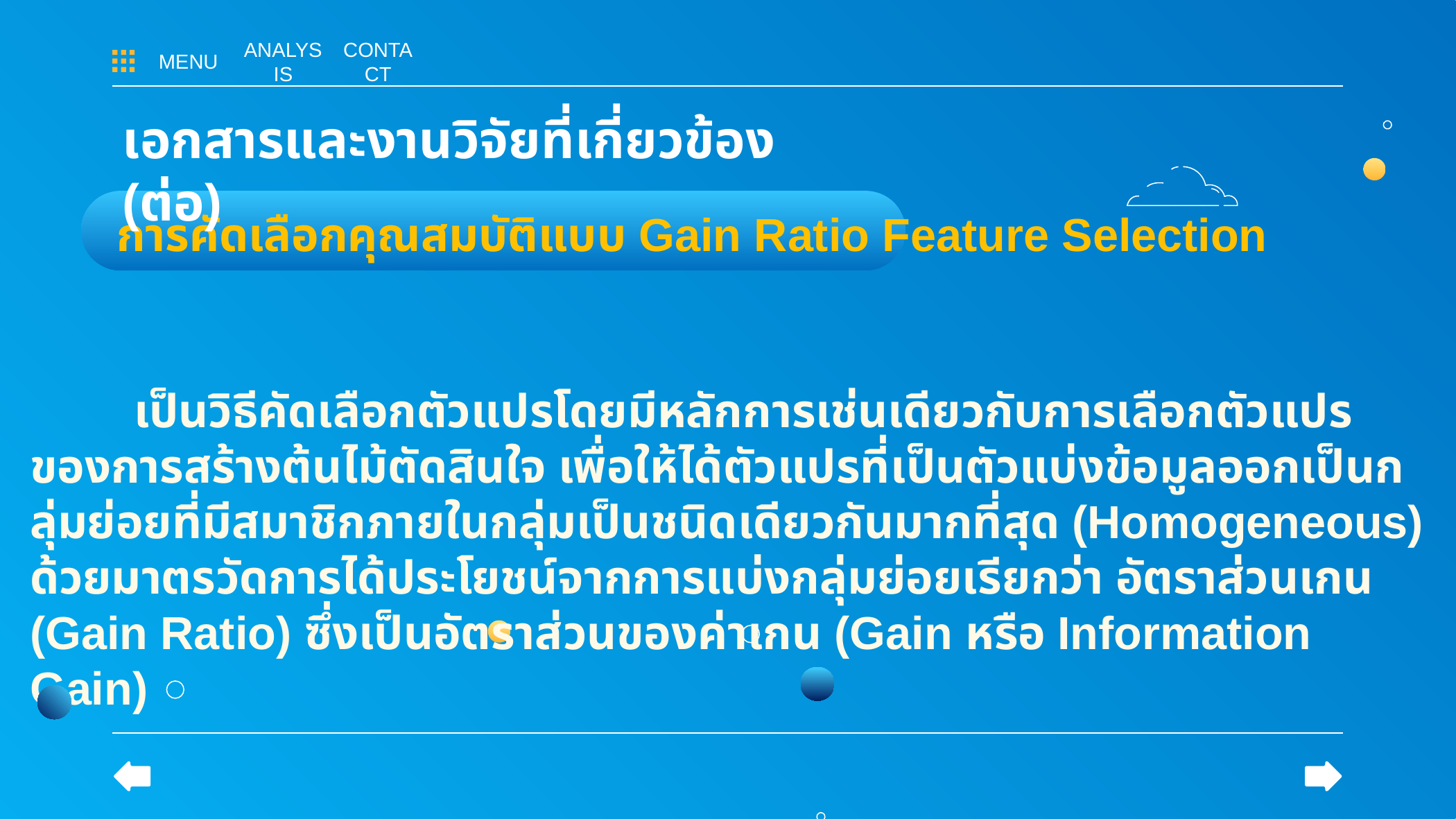

MENU
ANALYSIS
CONTACT

เอกสารและงานวิจัยที่เกี่ยวข้อง (ต่อ)

การคัดเลือกคุณสมบัติแบบ Gain Ratio Feature Selection
	เป็นวิธีคัดเลือกตัวแปรโดยมีหลักการเช่นเดียวกับการเลือกตัวแปรของการสร้างต้นไม้ตัดสินใจ เพื่อให้ได้ตัวแปรที่เป็นตัวแบ่งข้อมูลออกเป็นกลุ่มย่อยที่มีสมาชิกภายในกลุ่มเป็นชนิดเดียวกันมากที่สุด (Homogeneous) ด้วยมาตรวัดการได้ประโยชน์จากการแบ่งกลุ่มย่อยเรียกว่า อัตราส่วนเกน (Gain Ratio) ซึ่งเป็นอัตราส่วนของค่าเกน (Gain หรือ Information Gain)